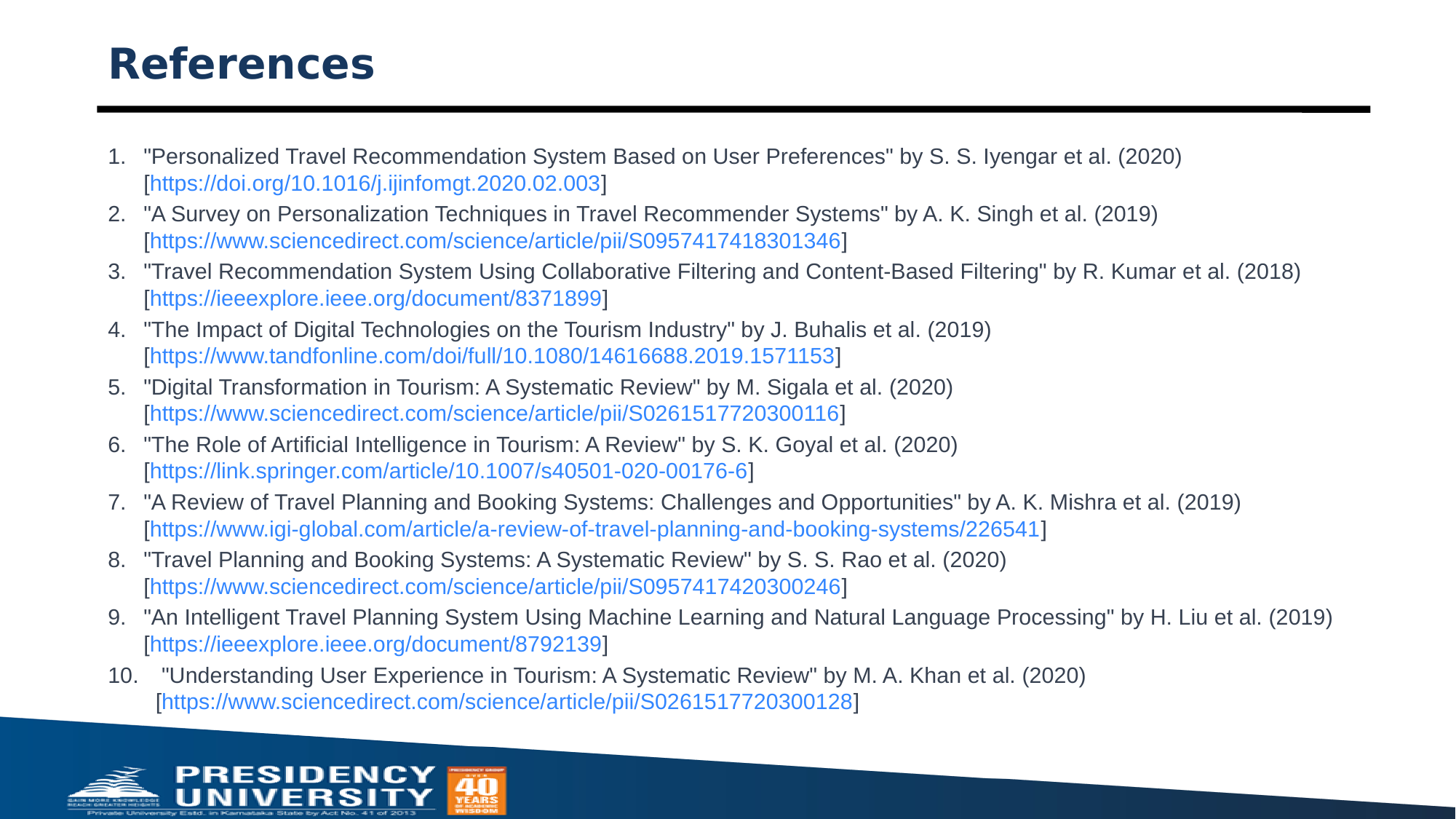

# References
"Personalized Travel Recommendation System Based on User Preferences" by S. S. Iyengar et al. (2020) [https://doi.org/10.1016/j.ijinfomgt.2020.02.003]
"A Survey on Personalization Techniques in Travel Recommender Systems" by A. K. Singh et al. (2019) [https://www.sciencedirect.com/science/article/pii/S0957417418301346]
"Travel Recommendation System Using Collaborative Filtering and Content-Based Filtering" by R. Kumar et al. (2018) [https://ieeexplore.ieee.org/document/8371899]
"The Impact of Digital Technologies on the Tourism Industry" by J. Buhalis et al. (2019) [https://www.tandfonline.com/doi/full/10.1080/14616688.2019.1571153]
"Digital Transformation in Tourism: A Systematic Review" by M. Sigala et al. (2020) [https://www.sciencedirect.com/science/article/pii/S0261517720300116]
"The Role of Artificial Intelligence in Tourism: A Review" by S. K. Goyal et al. (2020) [https://link.springer.com/article/10.1007/s40501-020-00176-6]
"A Review of Travel Planning and Booking Systems: Challenges and Opportunities" by A. K. Mishra et al. (2019) [https://www.igi-global.com/article/a-review-of-travel-planning-and-booking-systems/226541]
"Travel Planning and Booking Systems: A Systematic Review" by S. S. Rao et al. (2020) [https://www.sciencedirect.com/science/article/pii/S0957417420300246]
"An Intelligent Travel Planning System Using Machine Learning and Natural Language Processing" by H. Liu et al. (2019) [https://ieeexplore.ieee.org/document/8792139]
 "Understanding User Experience in Tourism: A Systematic Review" by M. A. Khan et al. (2020)                   [https://www.sciencedirect.com/science/article/pii/S0261517720300128]